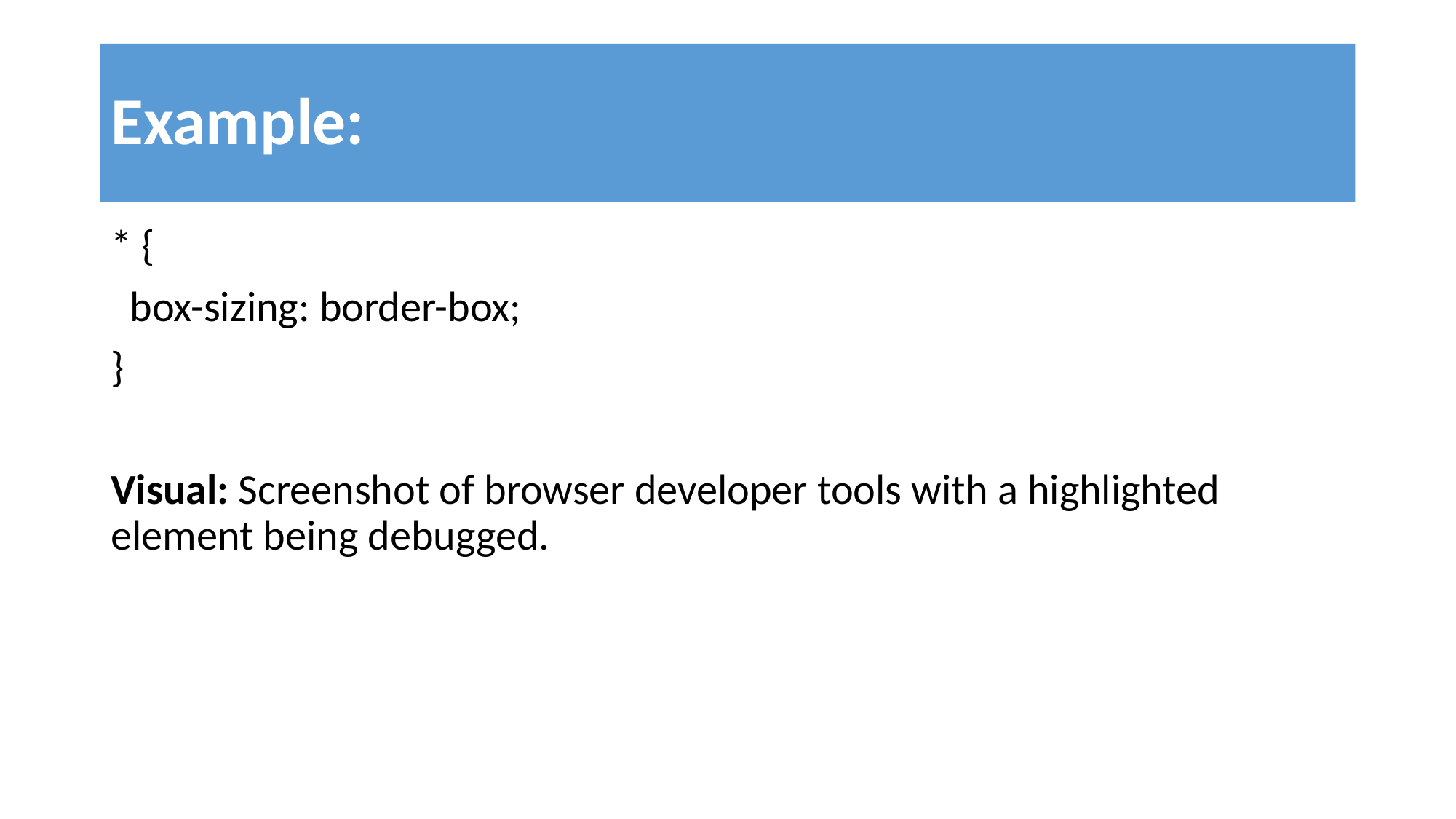

# Example:
* {
  box-sizing: border-box;
}

Visual: Screenshot of browser developer tools with a highlighted element being debugged.